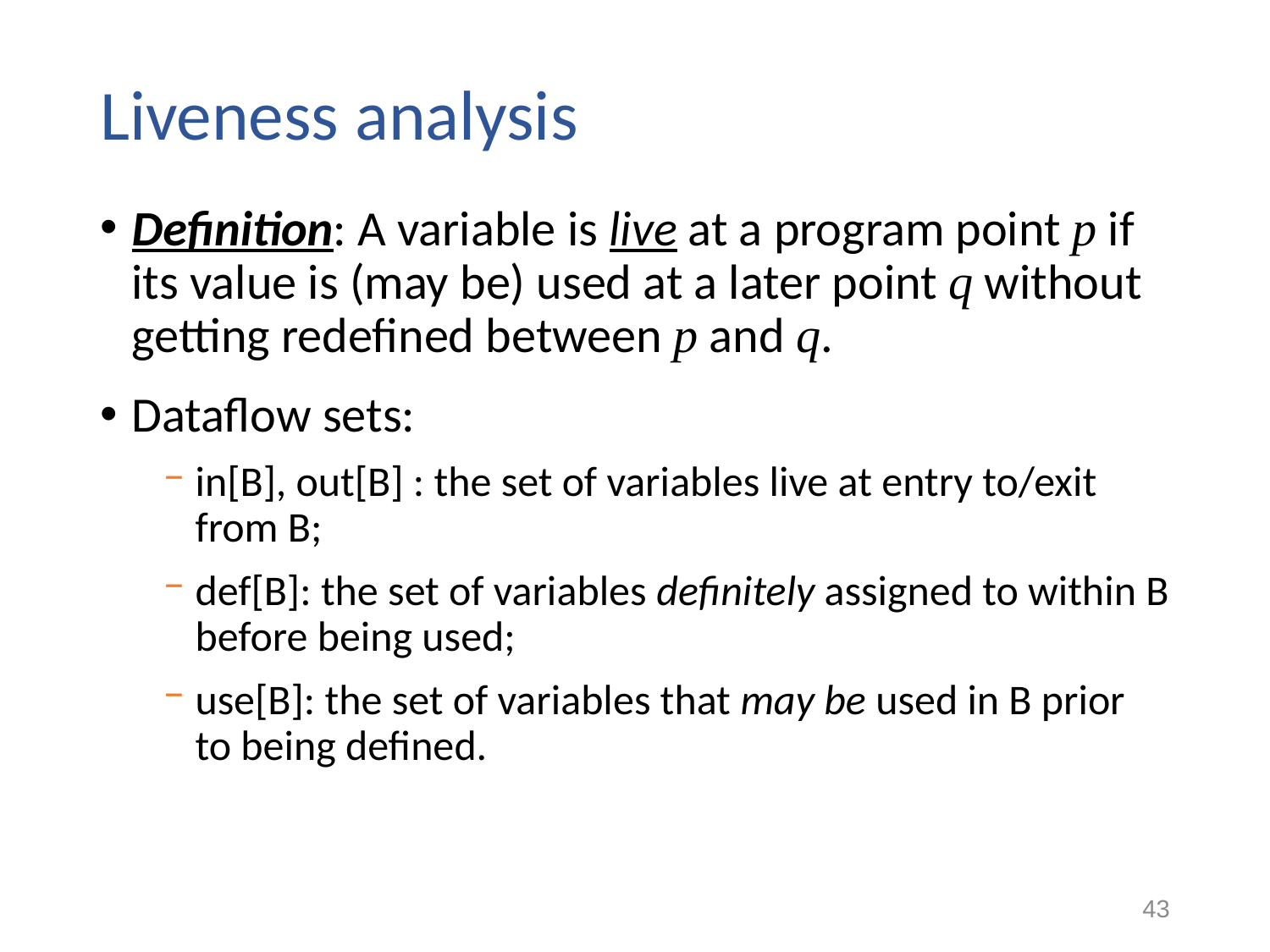

# Liveness analysis
Definition: A variable is live at a program point p if its value is (may be) used at a later point q without getting redefined between p and q.
Dataflow sets:
in[B], out[B] : the set of variables live at entry to/exit from B;
def[B]: the set of variables definitely assigned to within B before being used;
use[B]: the set of variables that may be used in B prior to being defined.
43